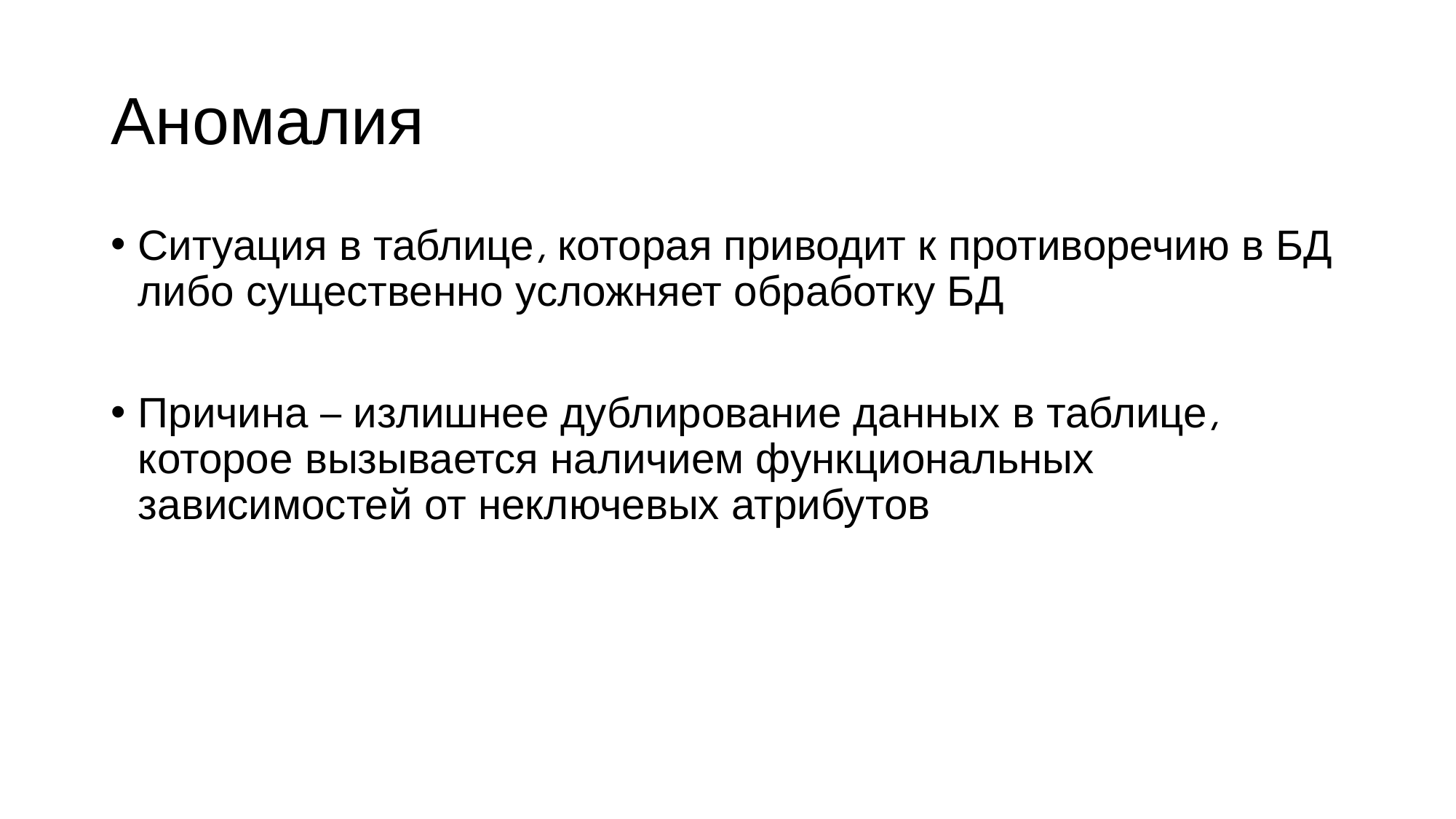

# Аномалия
Ситуация в таблице, которая приводит к противоречию в БД либо существенно усложняет обработку БД

Причина – излишнее дублирование данных в таблице, которое вызывается наличием функциональных зависимостей от неключевых атрибутов